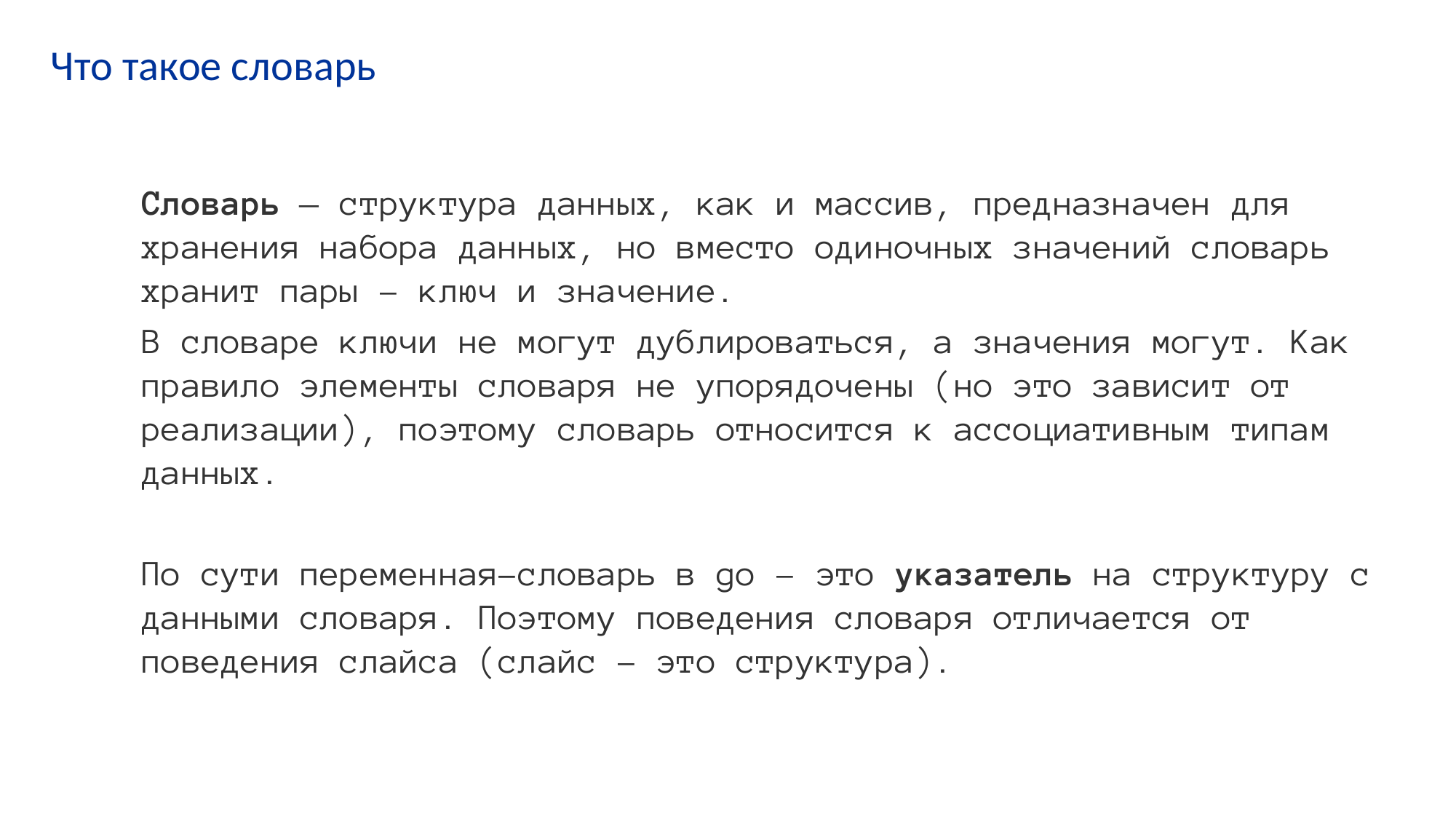

# Что такое словарь
Словарь — структура данных, как и массив, предназначен для хранения набора данных, но вместо одиночных значений словарь хранит пары – ключ и значение.
В словаре ключи не могут дублироваться, а значения могут. Как правило элементы словаря не упорядочены (но это зависит от реализации), поэтому словарь относится к ассоциативным типам данных.

По сути переменная-словарь в go – это указатель на структуру с данными словаря. Поэтому поведения словаря отличается от поведения слайса (слайс – это структура).